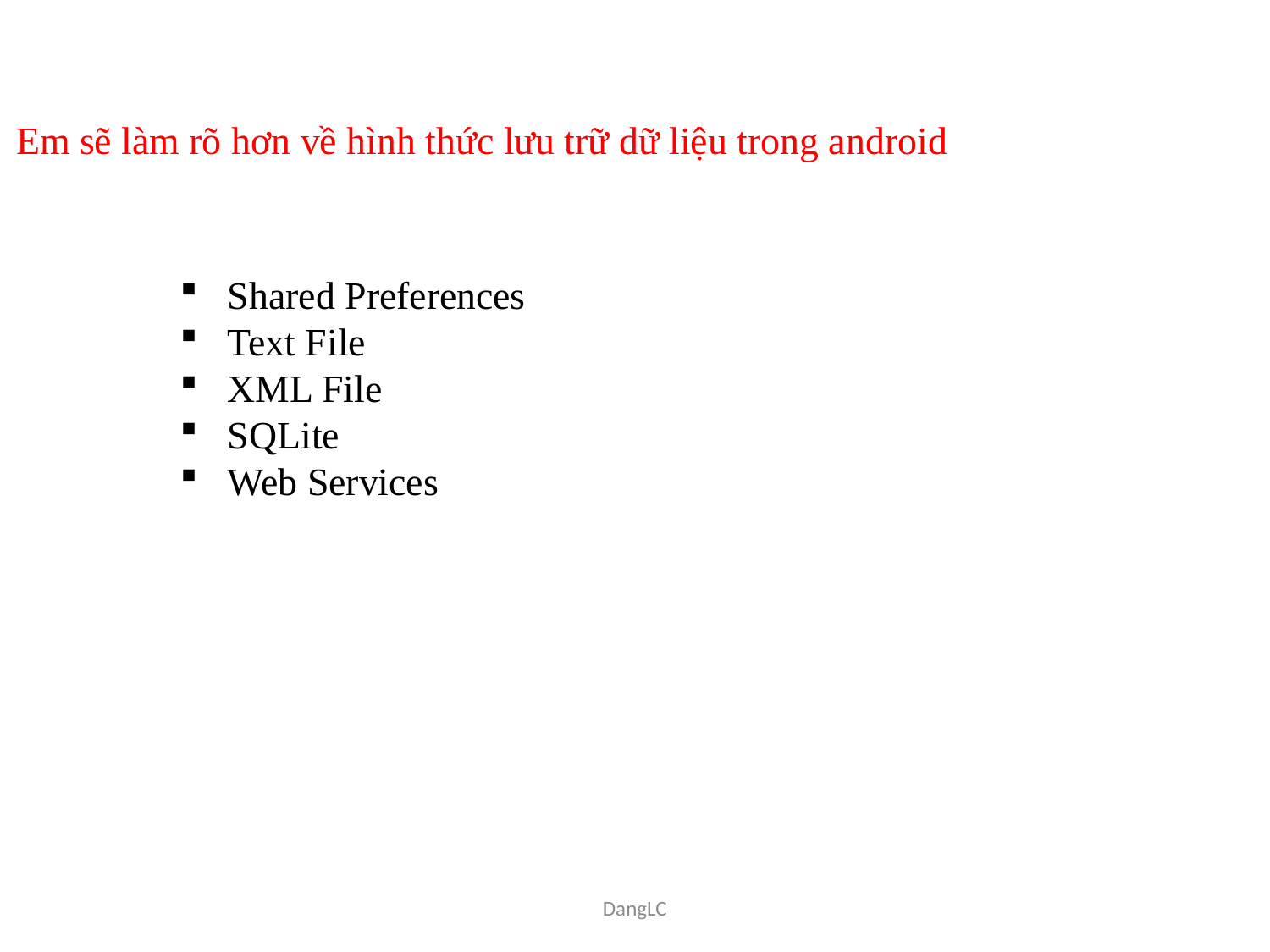

Em sẽ làm rõ hơn về hình thức lưu trữ dữ liệu trong android
Shared Preferences
Text File
XML File
SQLite
Web Services
DangLC